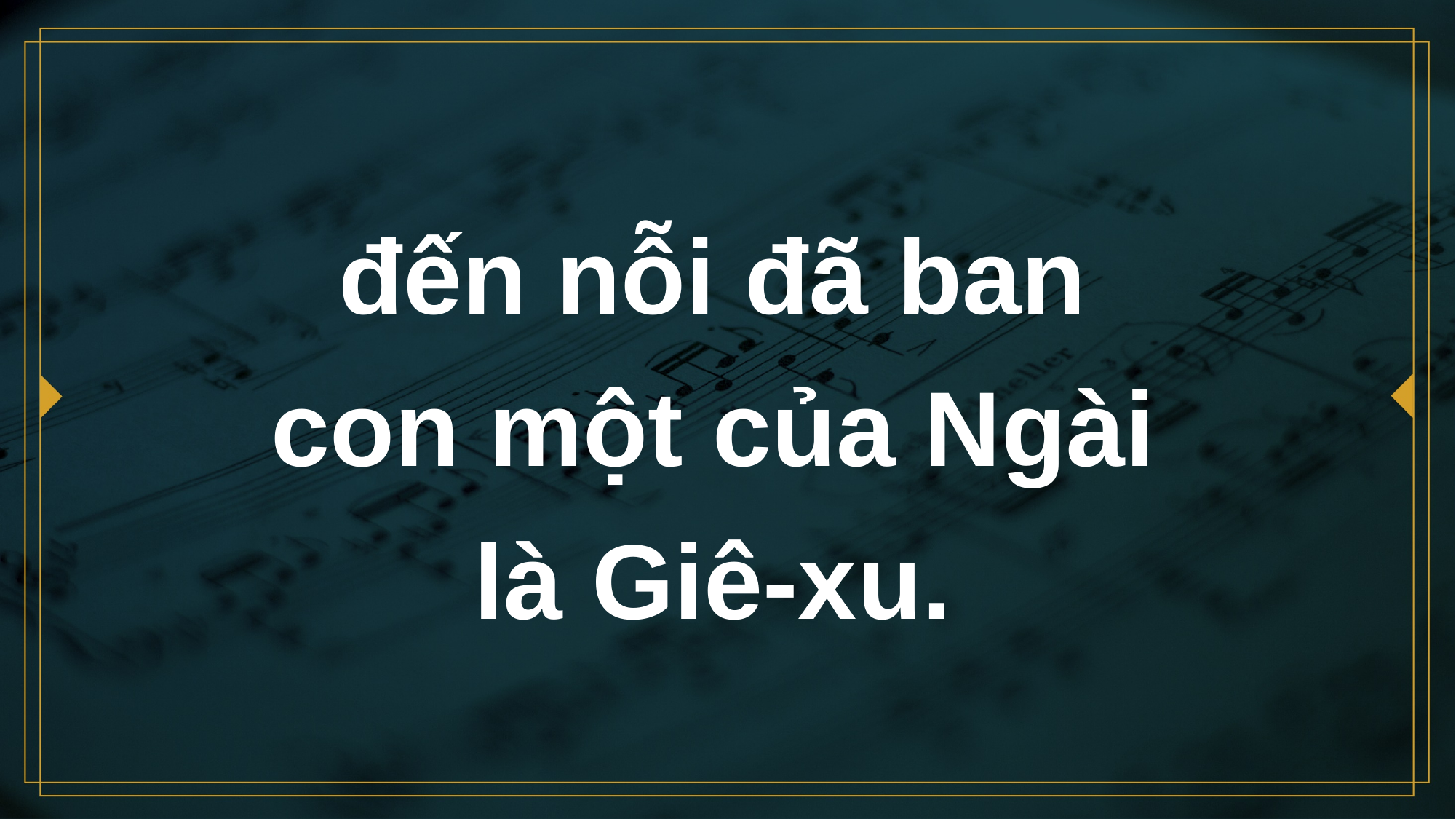

# đến nỗi đã ban con một của Ngài là Giê-xu.